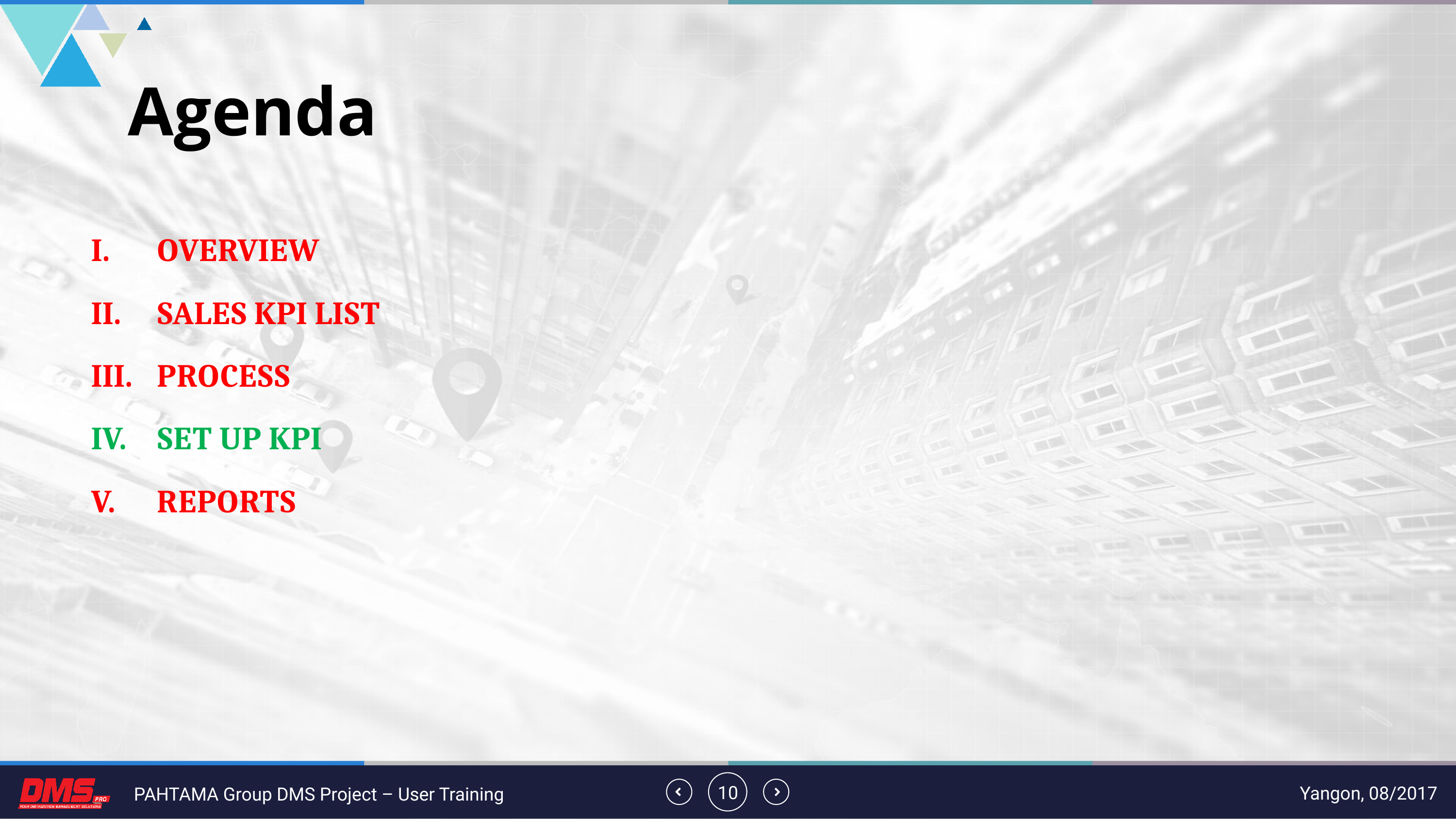

Agenda
OVERVIEW
SALES KPI LIST
PROCESS
SET UP KPI
REPORTS